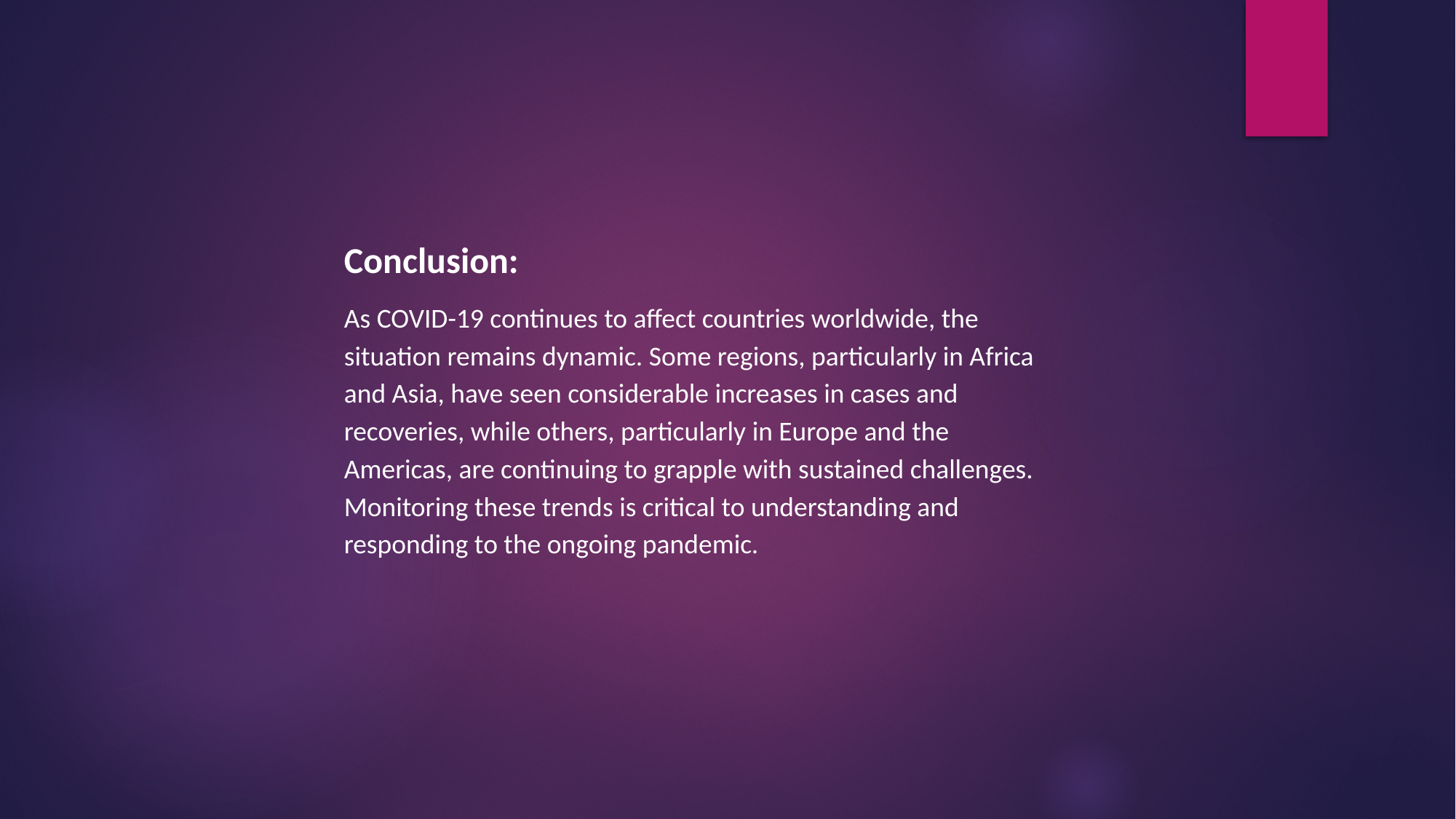

Conclusion:
As COVID-19 continues to affect countries worldwide, the situation remains dynamic. Some regions, particularly in Africa and Asia, have seen considerable increases in cases and recoveries, while others, particularly in Europe and the Americas, are continuing to grapple with sustained challenges. Monitoring these trends is critical to understanding and responding to the ongoing pandemic.